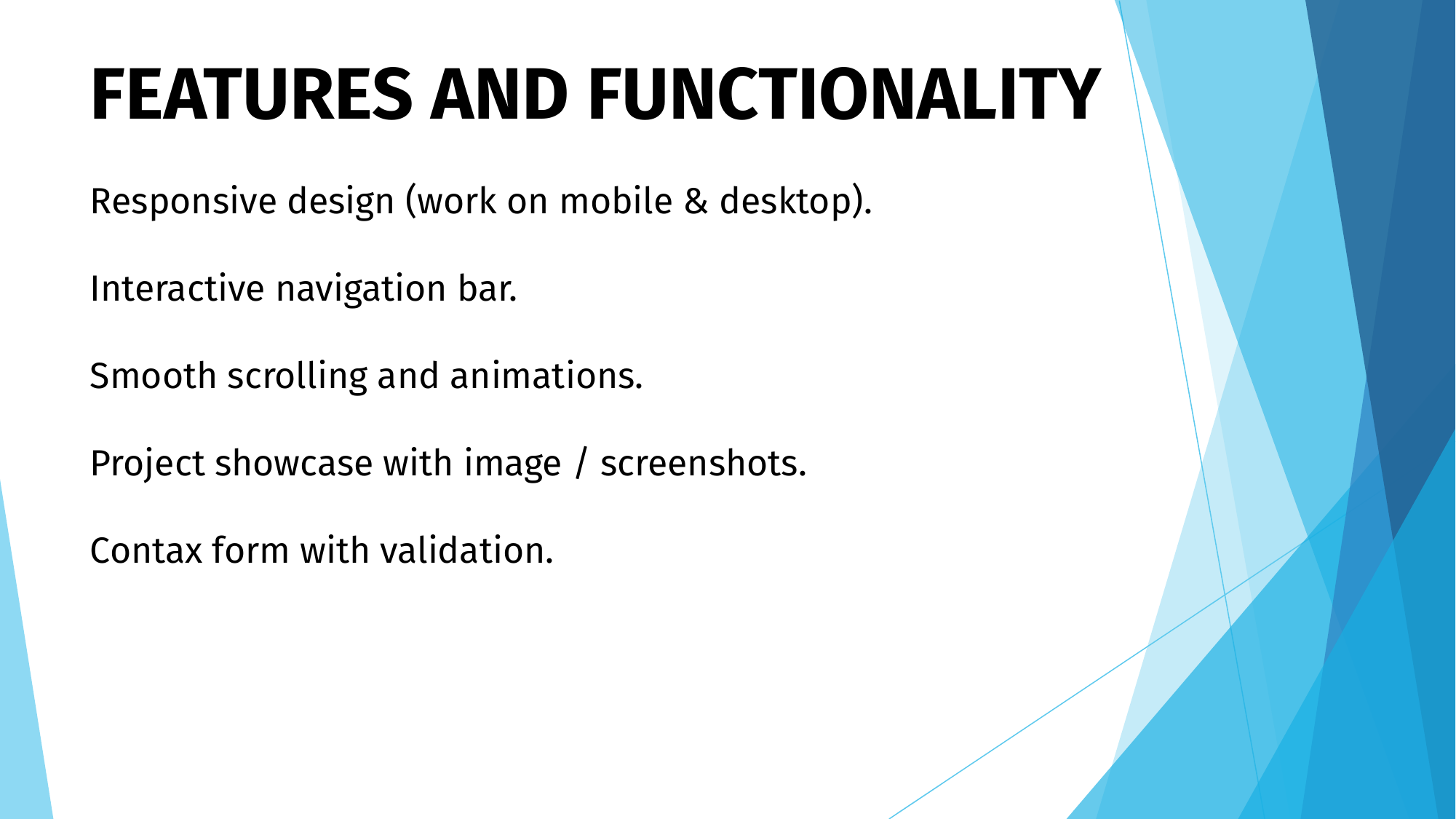

# FEATURES AND FUNCTIONALITY Responsive design (work on mobile & desktop). Interactive navigation bar. Smooth scrolling and animations. Project showcase with image / screenshots. Contax form with validation.